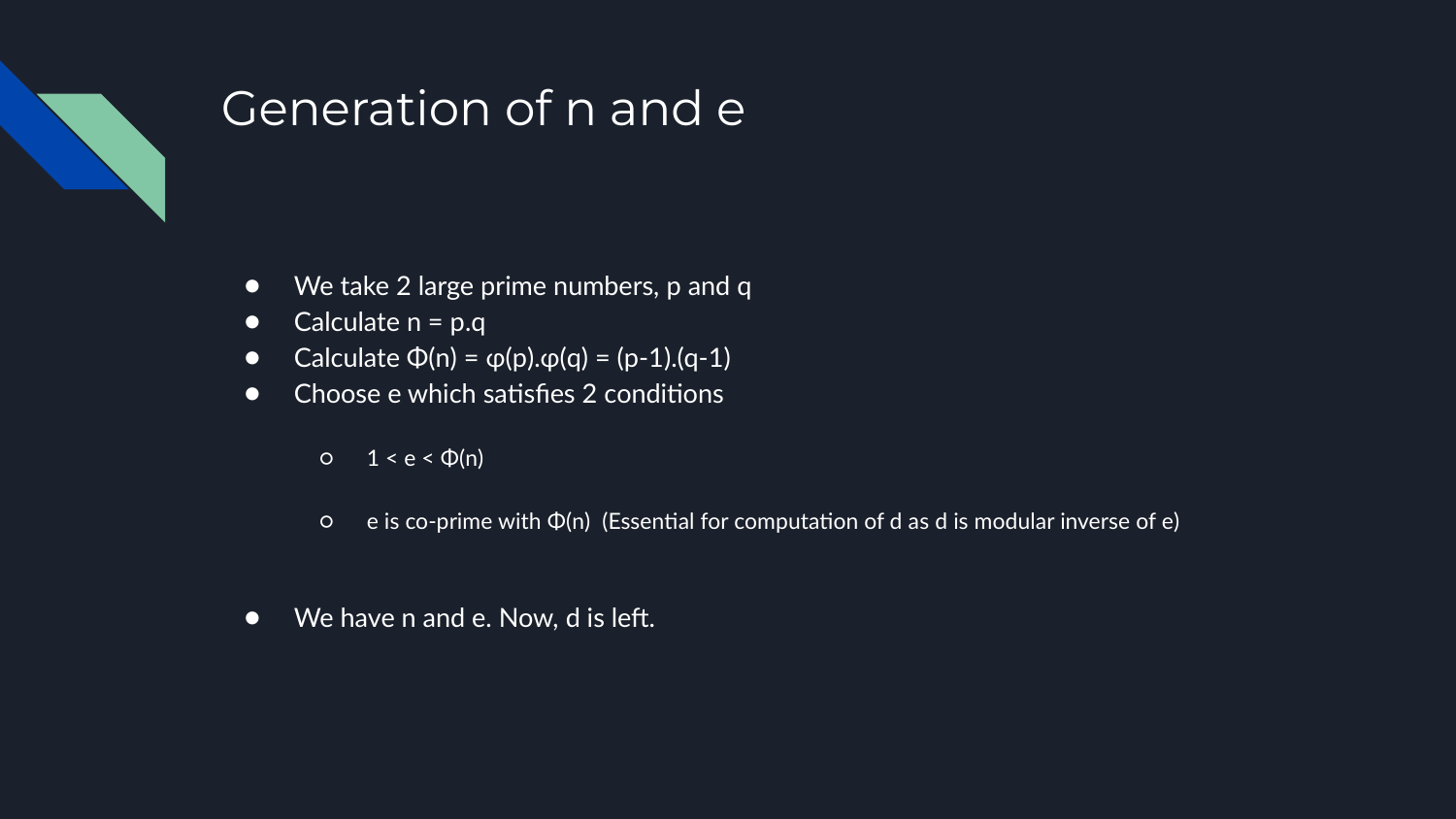

# Generation of n and e
We take 2 large prime numbers, p and q
Calculate n = p.q
Calculate Φ(n) = φ(p).φ(q) = (p-1).(q-1)
Choose e which satisfies 2 conditions
1 < e < Φ(n)
e is co-prime with Φ(n)  (Essential for computation of d as d is modular inverse of e)

We have n and e. Now, d is left.